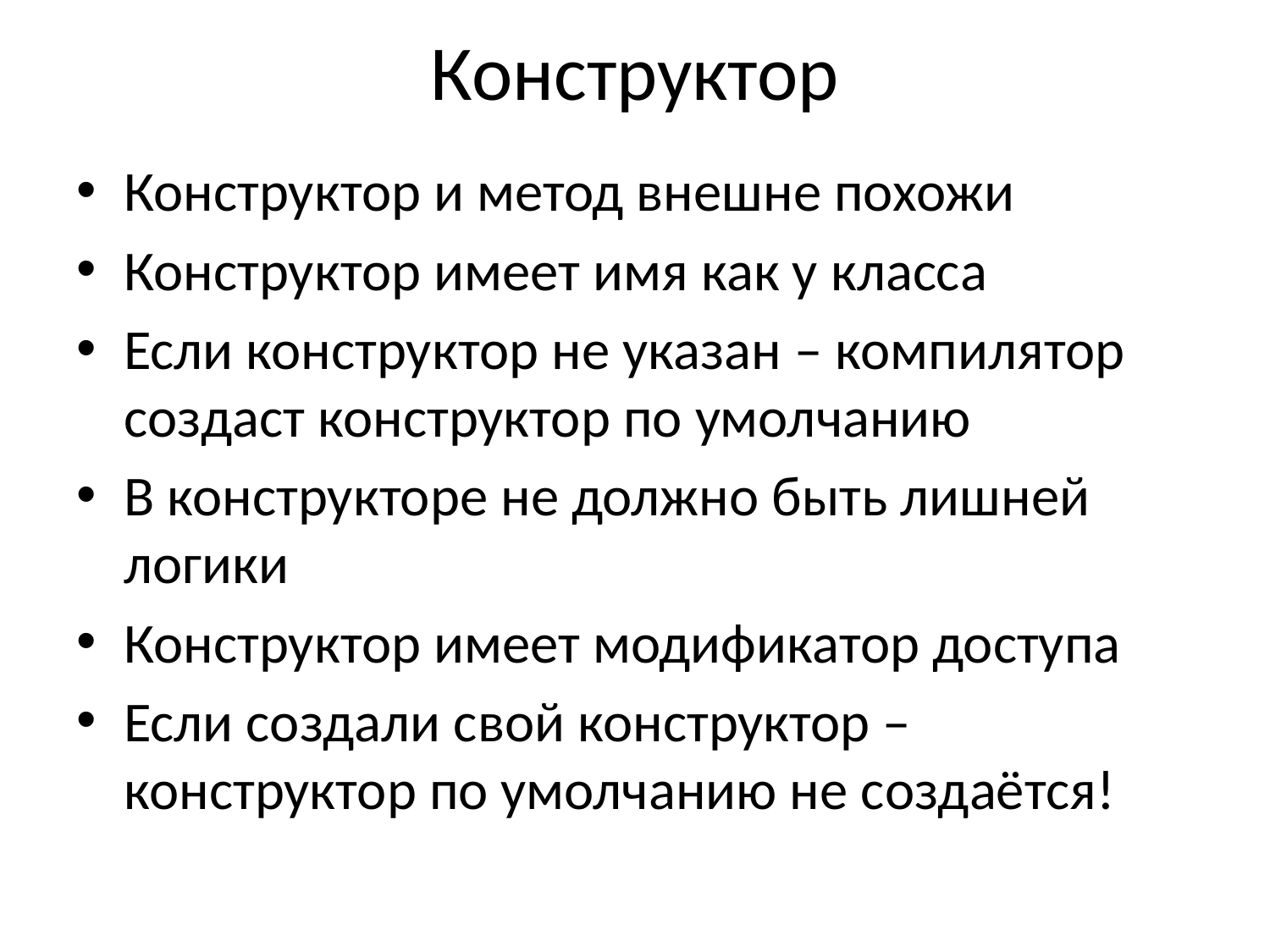

# Конструктор
Конструктор и метод внешне похожи
Конструктор имеет имя как у класса
Если конструктор не указан – компилятор создаст конструктор по умолчанию
В конструкторе не должно быть лишней логики
Конструктор имеет модификатор доступа
Если создали свой конструктор – конструктор по умолчанию не создаётся!